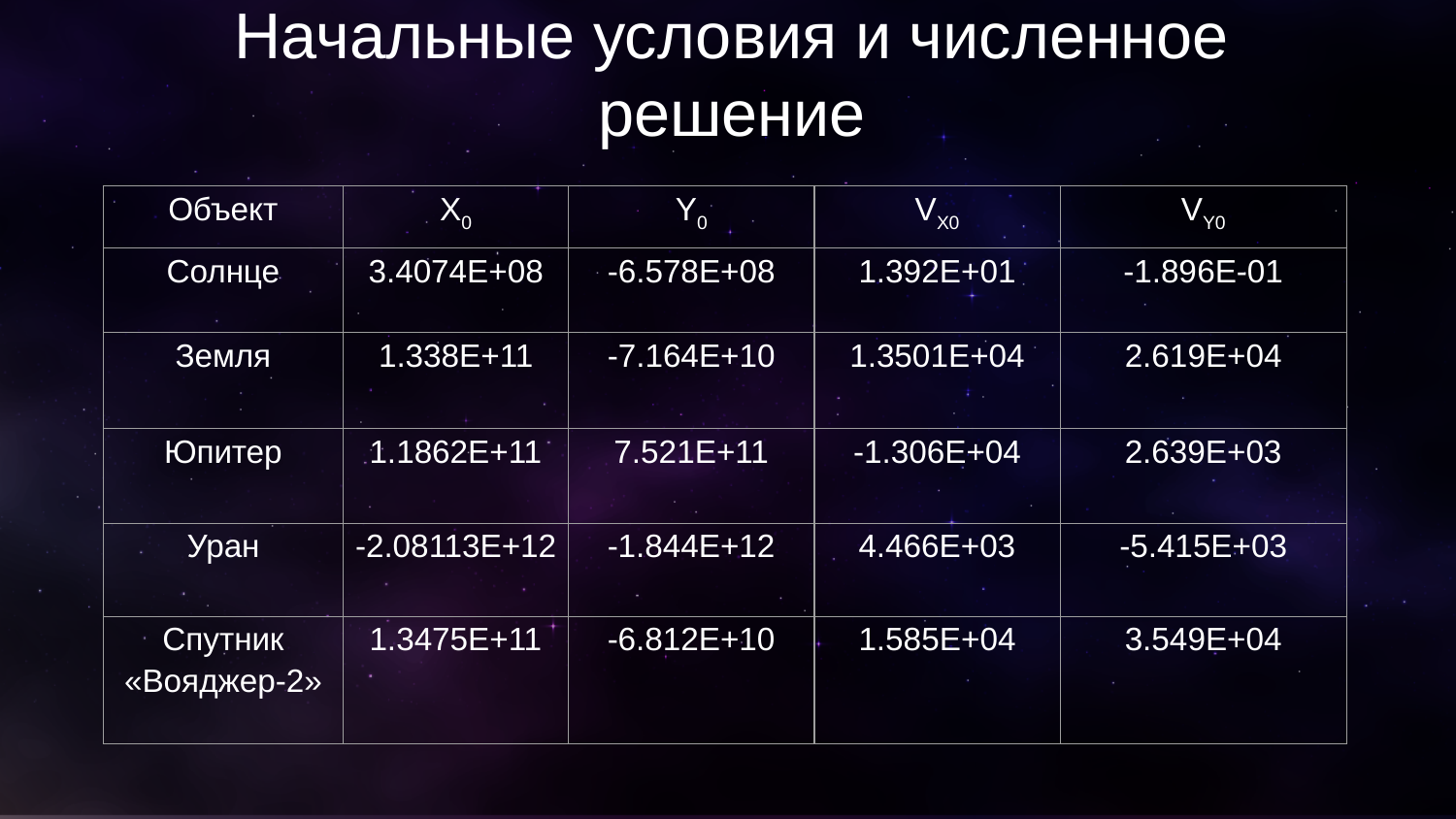

# Начальные условия и численное решение

| Объект | Х0 | Y0 | VX0 | VY0 |
| --- | --- | --- | --- | --- |
| Солнце | 3.4074E+08 | -6.578E+08 | 1.392E+01 | -1.896E-01 |
| Земля | 1.338E+11 | -7.164E+10 | 1.3501E+04 | 2.619E+04 |
| Юпитер | 1.1862E+11 | 7.521E+11 | -1.306E+04 | 2.639E+03 |
| Уран | -2.08113E+12 | -1.844E+12 | 4.466E+03 | -5.415E+03 |
| Спутник «Вояджер-2» | 1.3475E+11 | -6.812E+10 | 1.585E+04 | 3.549E+04 |